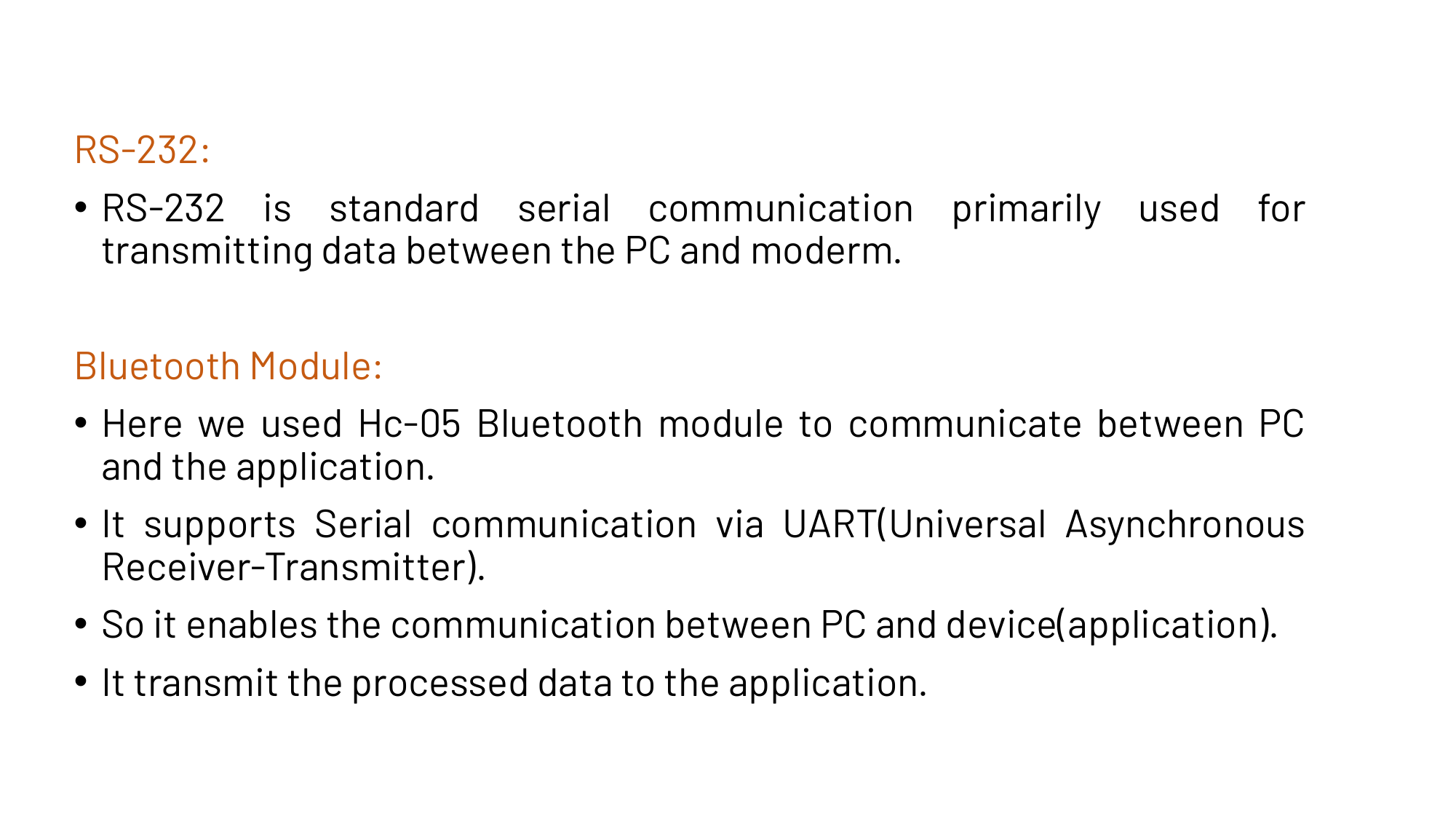

RS-232:
RS-232 is standard serial communication primarily used for transmitting data between the PC and moderm.

Bluetooth Module:
Here we used Hc-05 Bluetooth module to communicate between PC and the application.
It supports Serial communication via UART(Universal Asynchronous Receiver-Transmitter).
So it enables the communication between PC and device(application).
It transmit the processed data to the application.